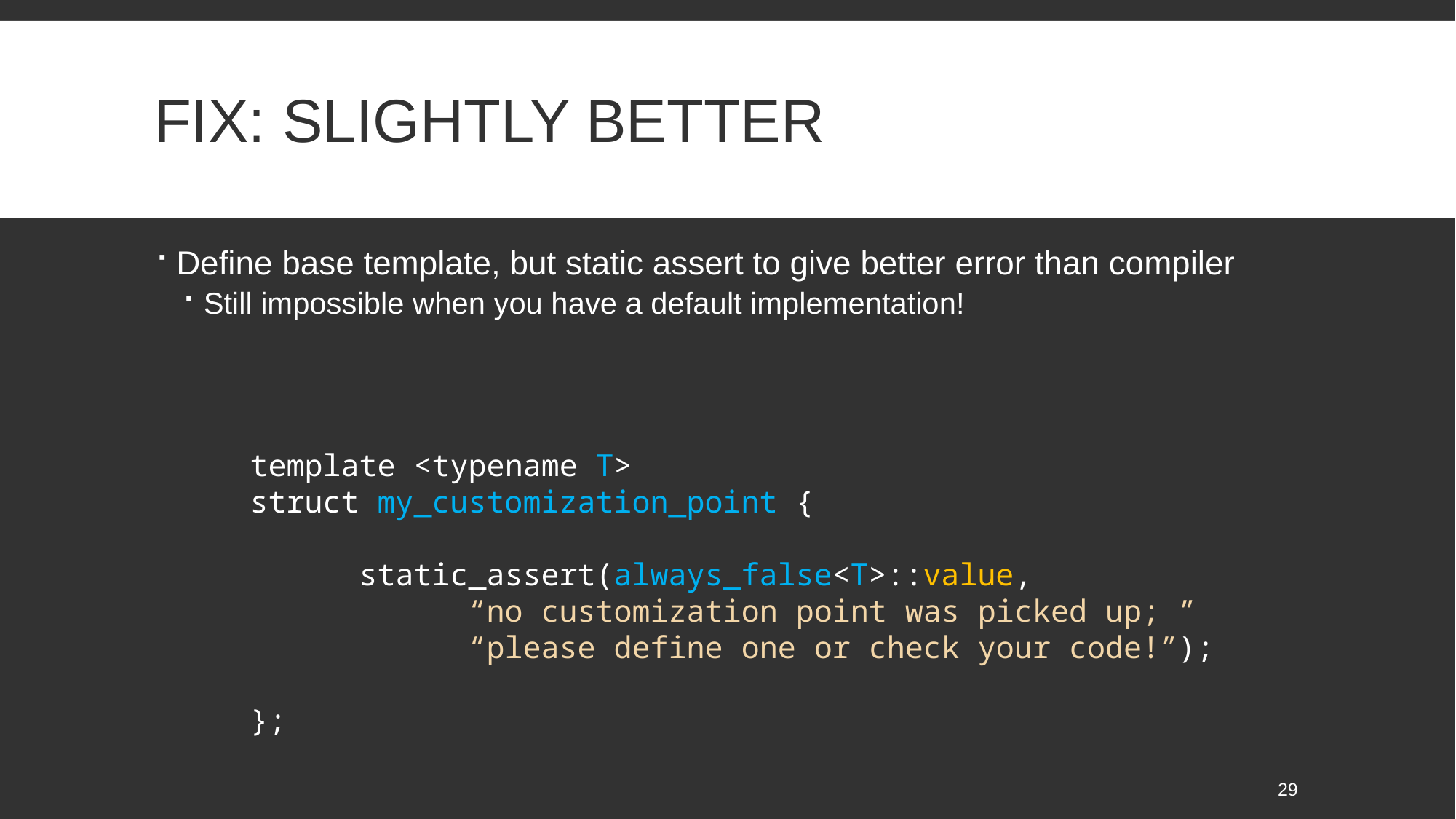

# Fix: Slightly better
Define base template, but static assert to give better error than compiler
Still impossible when you have a default implementation!
template <typename T>
struct my_customization_point {

	static_assert(always_false<T>::value,
		“no customization point was picked up; ”
		“please define one or check your code!”);

};
29